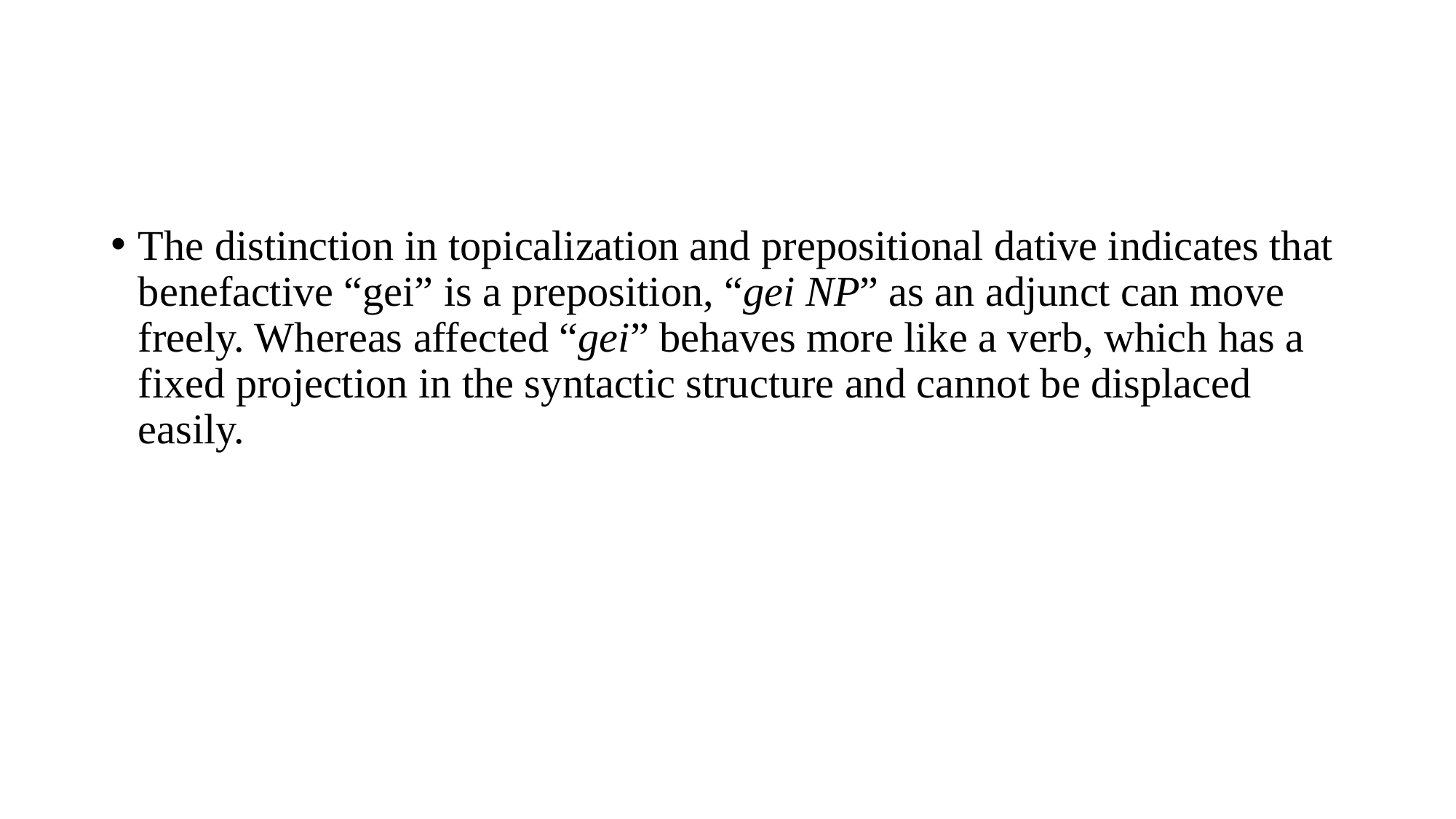

#
The distinction in topicalization and prepositional dative indicates that benefactive “gei” is a preposition, “gei NP” as an adjunct can move freely. Whereas affected “gei” behaves more like a verb, which has a fixed projection in the syntactic structure and cannot be displaced easily.